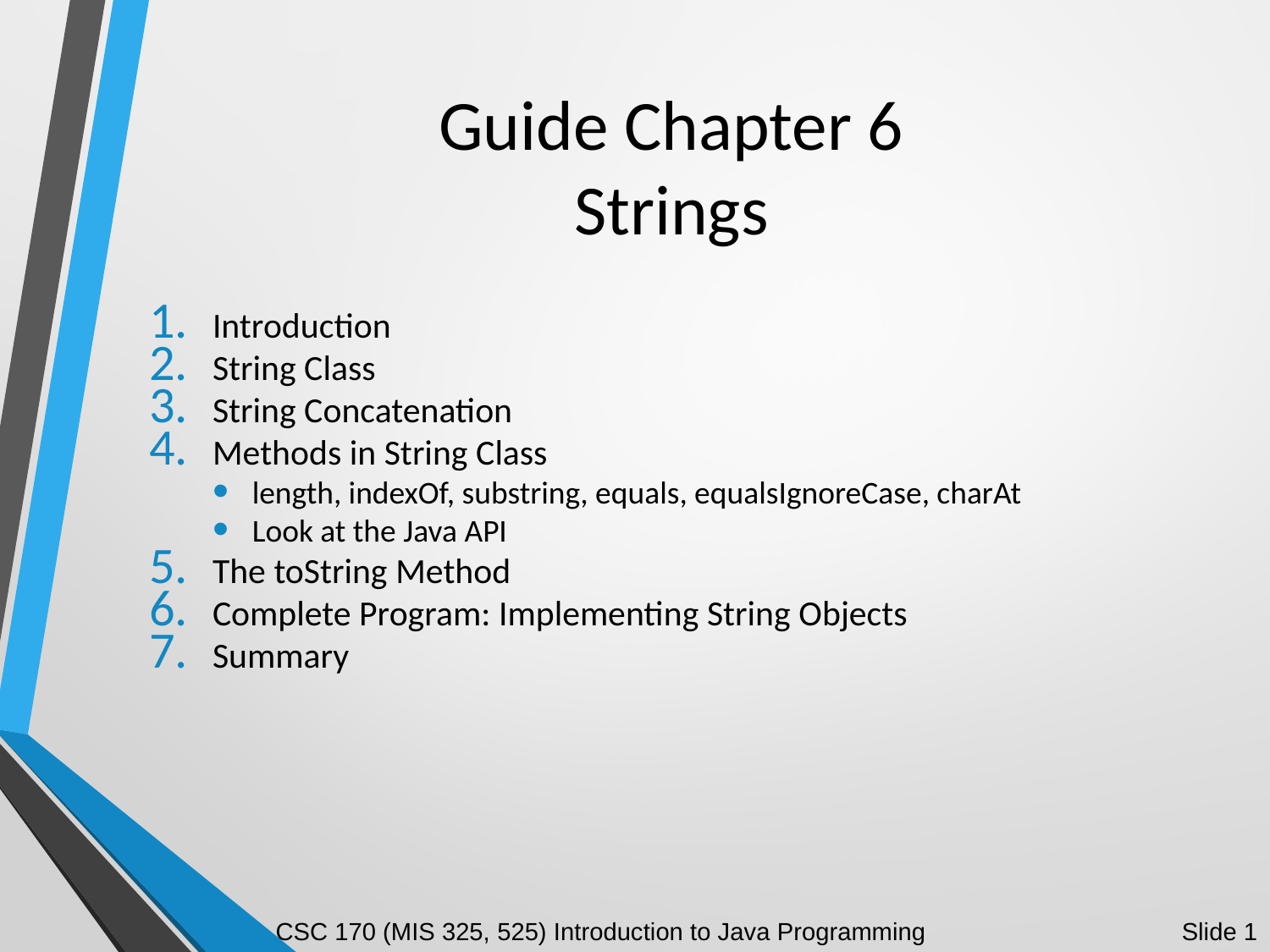

# Guide Chapter 6 Strings
Introduction
String Class
String Concatenation
Methods in String Class
length, indexOf, substring, equals, equalsIgnoreCase, charAt
Look at the Java API
The toString Method
Complete Program: Implementing String Objects
Summary